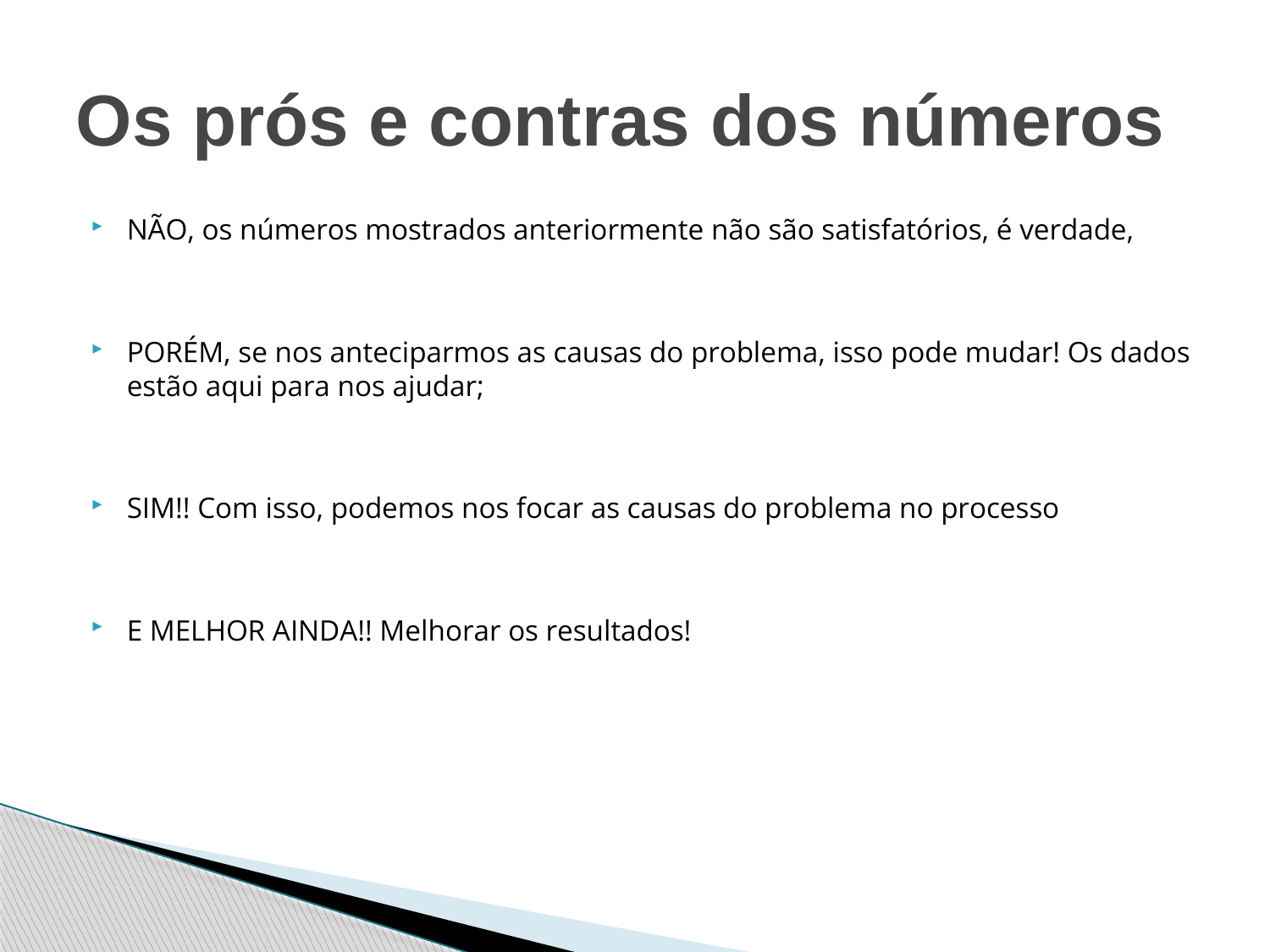

# Os prós e contras dos números
NÃO, os números mostrados anteriormente não são satisfatórios, é verdade,

PORÉM, se nos anteciparmos as causas do problema, isso pode mudar! Os dados estão aqui para nos ajudar;

SIM!! Com isso, podemos nos focar as causas do problema no processo

E MELHOR AINDA!! Melhorar os resultados!